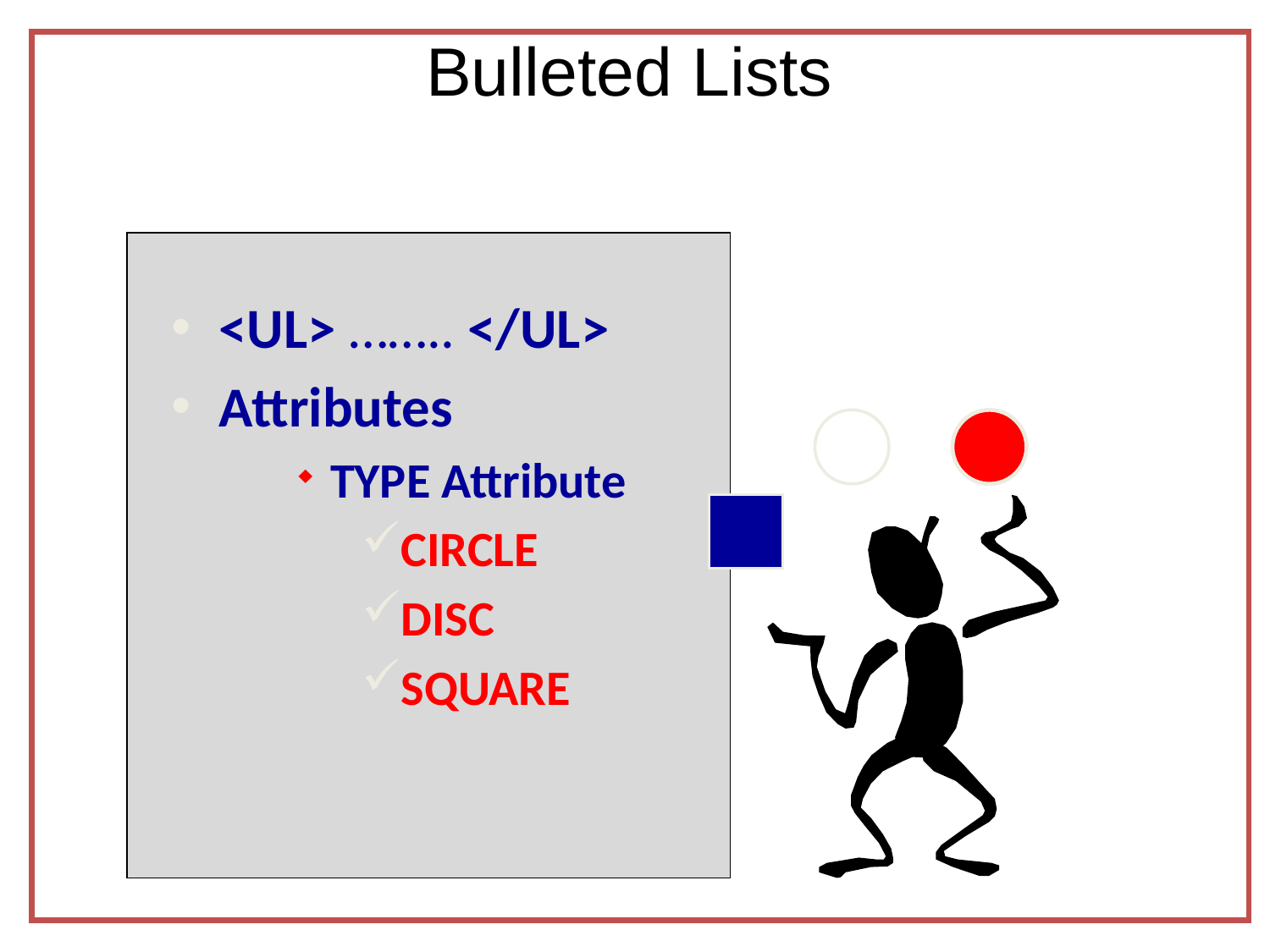

# Bulleted Lists

<UL> …….. </UL>
Attributes
TYPE Attribute
CIRCLE
DISC
SQUARE